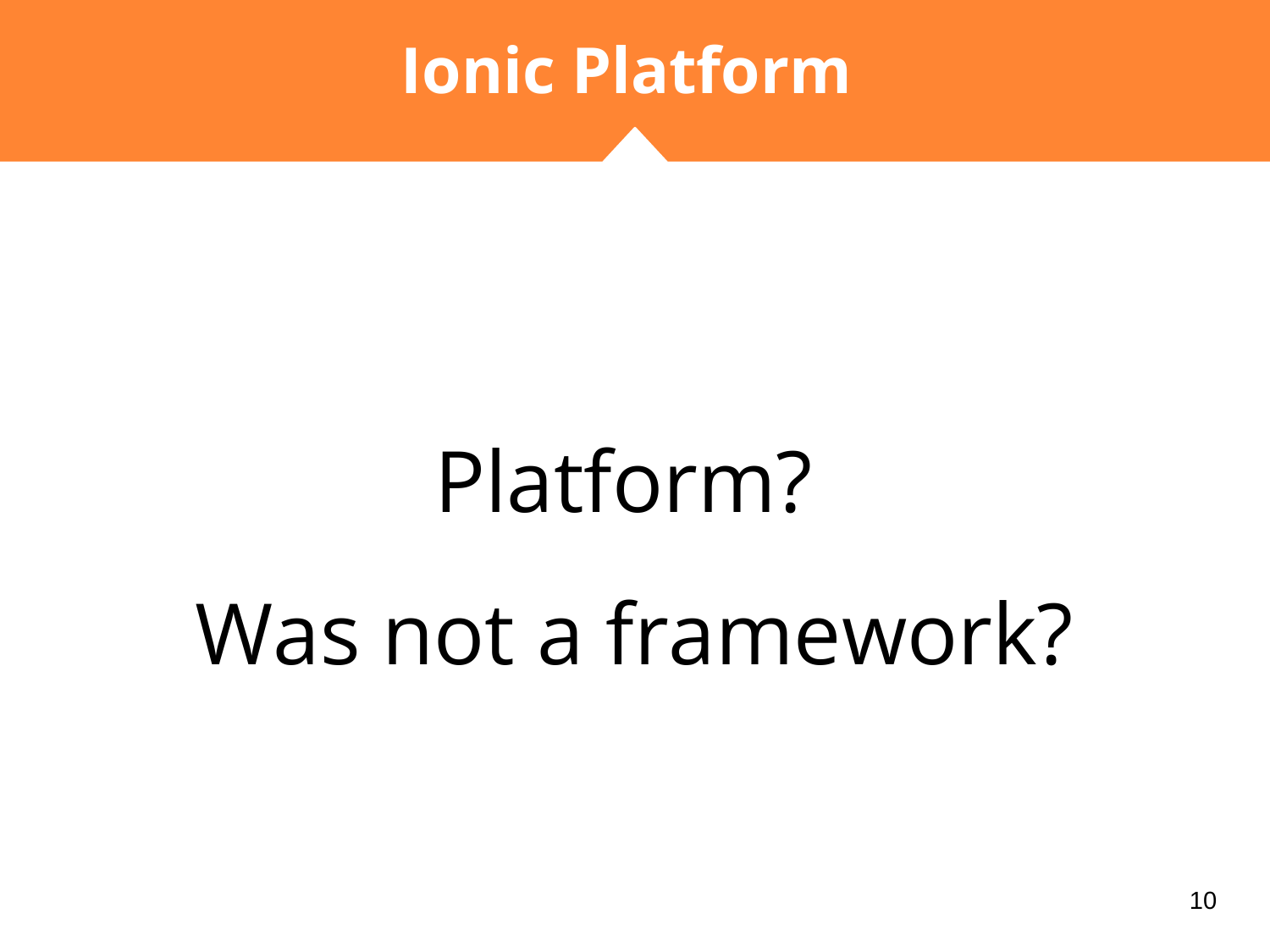

# Ionic Platform
Platform?
Was not a framework?
10
10